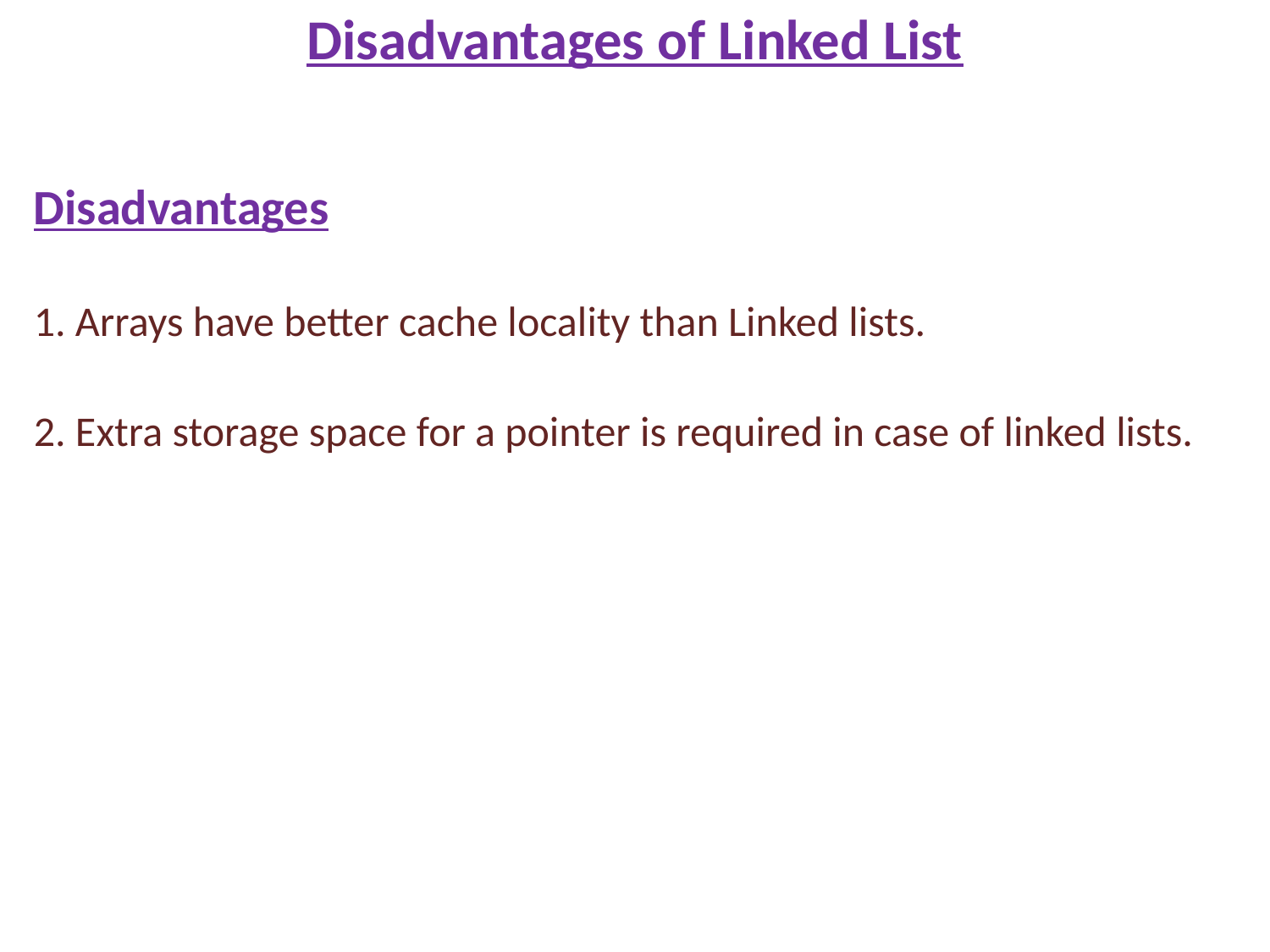

# Disadvantages of Linked List
Disadvantages
1. Arrays have better cache locality than Linked lists.
2. Extra storage space for a pointer is required in case of linked lists.